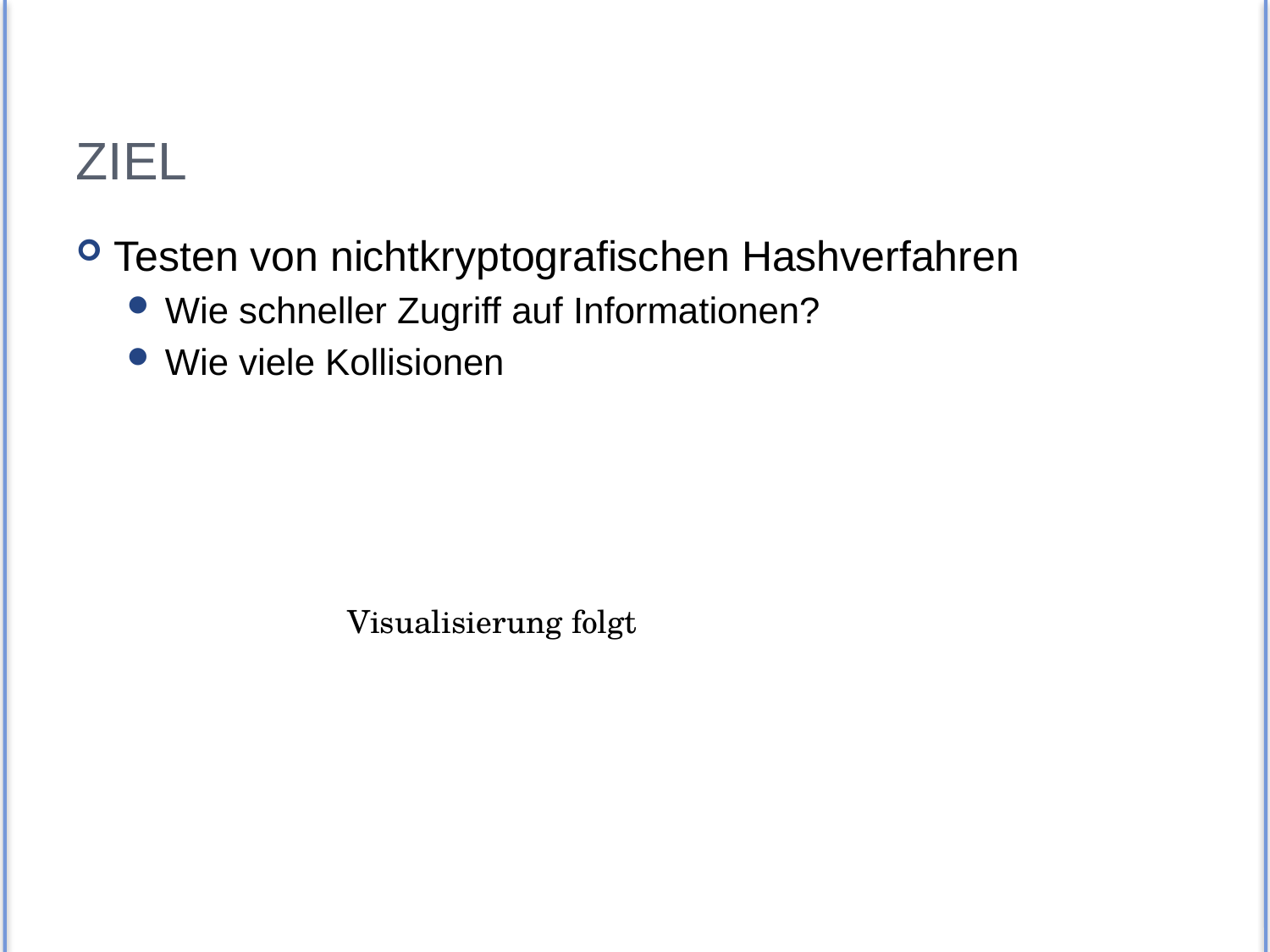

# Ziel
Testen von nichtkryptografischen Hashverfahren
Wie schneller Zugriff auf Informationen?
Wie viele Kollisionen

Visualisierung folgt